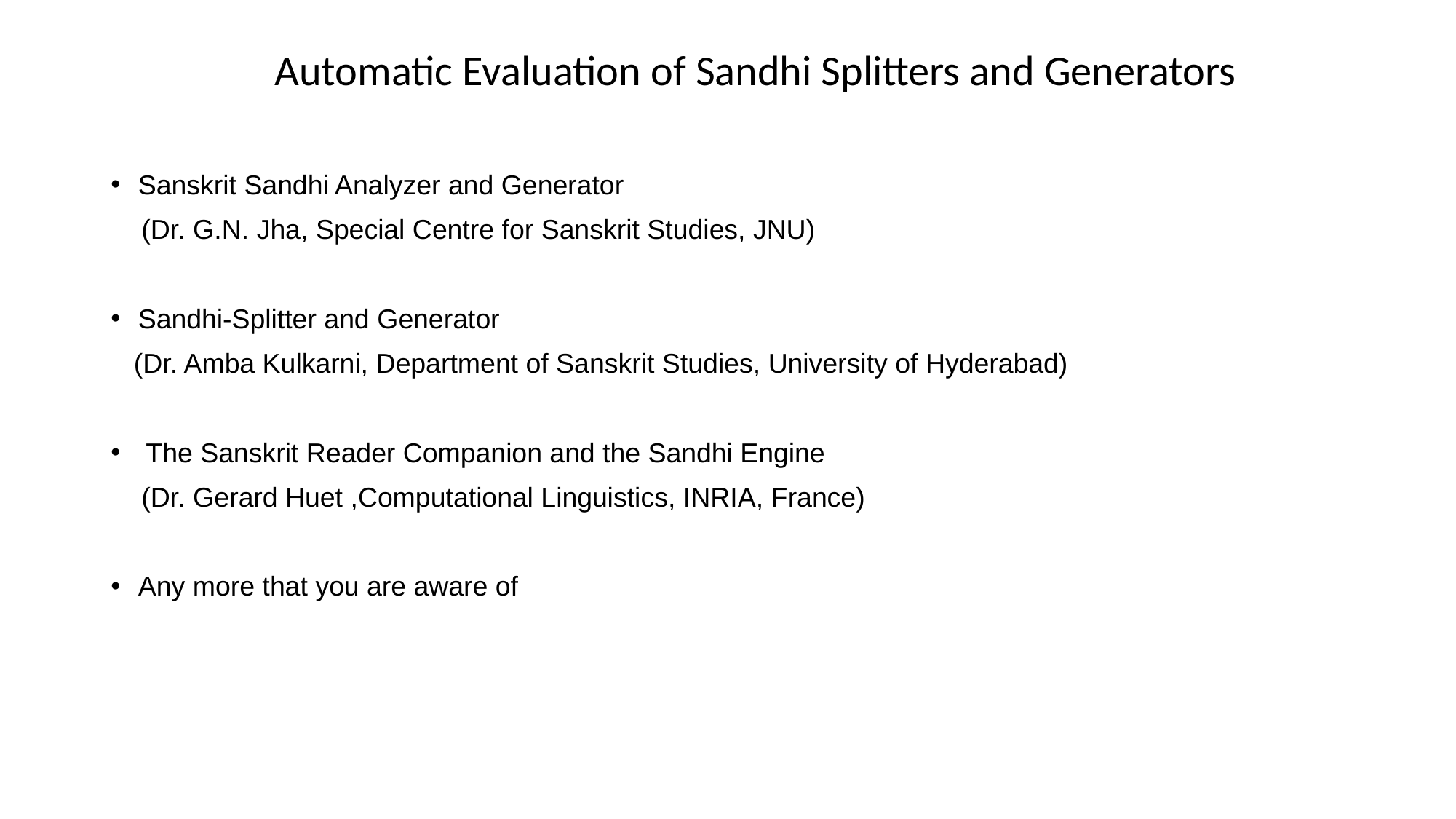

#
                 Automatic Evaluation of Sandhi Splitters and Generators

Sanskrit Sandhi Analyzer and Generator
    (Dr. G.N. Jha, Special Centre for Sanskrit Studies, JNU)

Sandhi-Splitter and Generator
   (Dr. Amba Kulkarni, Department of Sanskrit Studies, University of Hyderabad)

 The Sanskrit Reader Companion and the Sandhi Engine
    (Dr. Gerard Huet ,Computational Linguistics, INRIA, France)

Any more that you are aware of